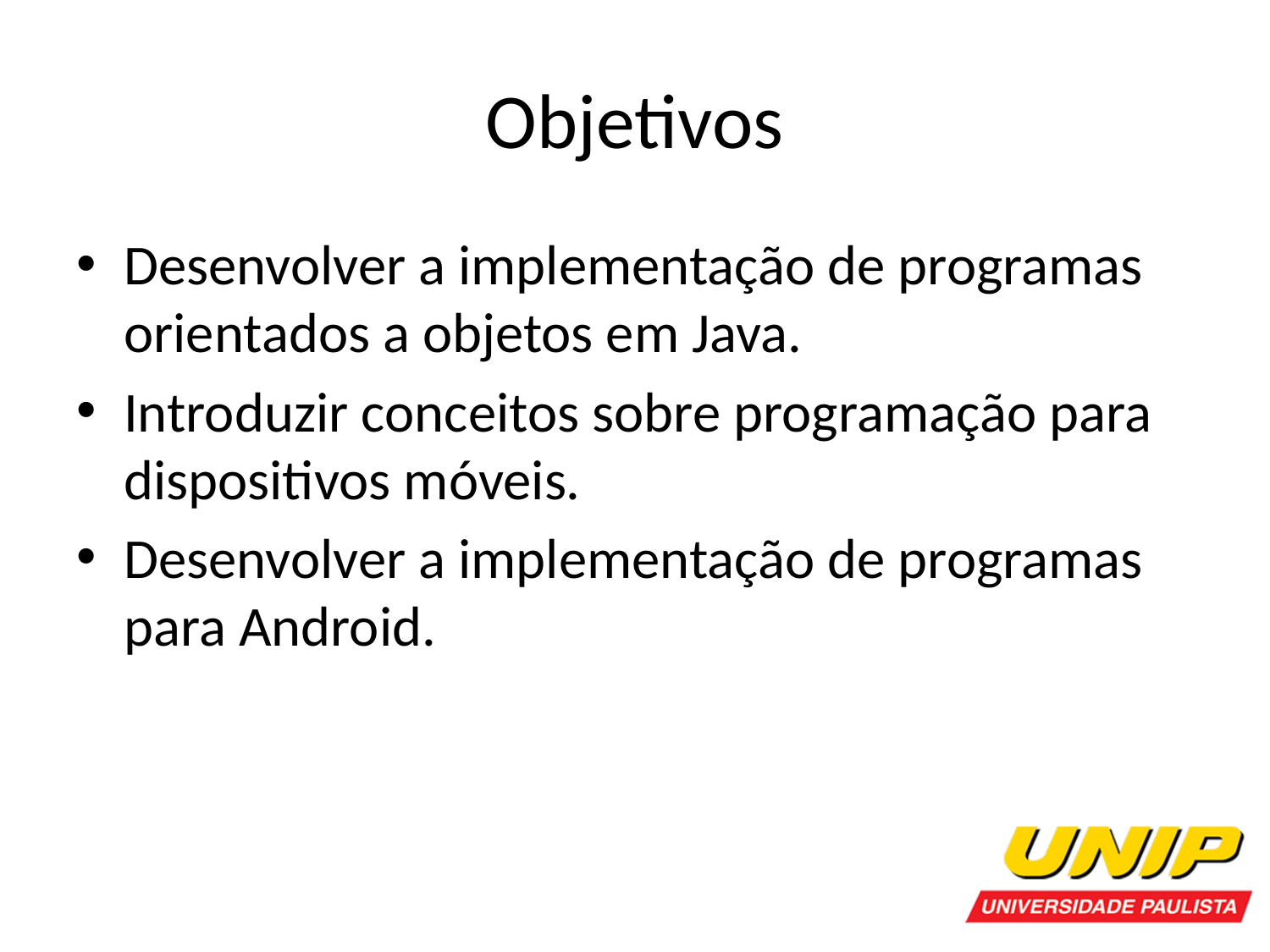

# Objetivos
Desenvolver a implementação de programas orientados a objetos em Java.
Introduzir conceitos sobre programação para dispositivos móveis.
Desenvolver a implementação de programas para Android.